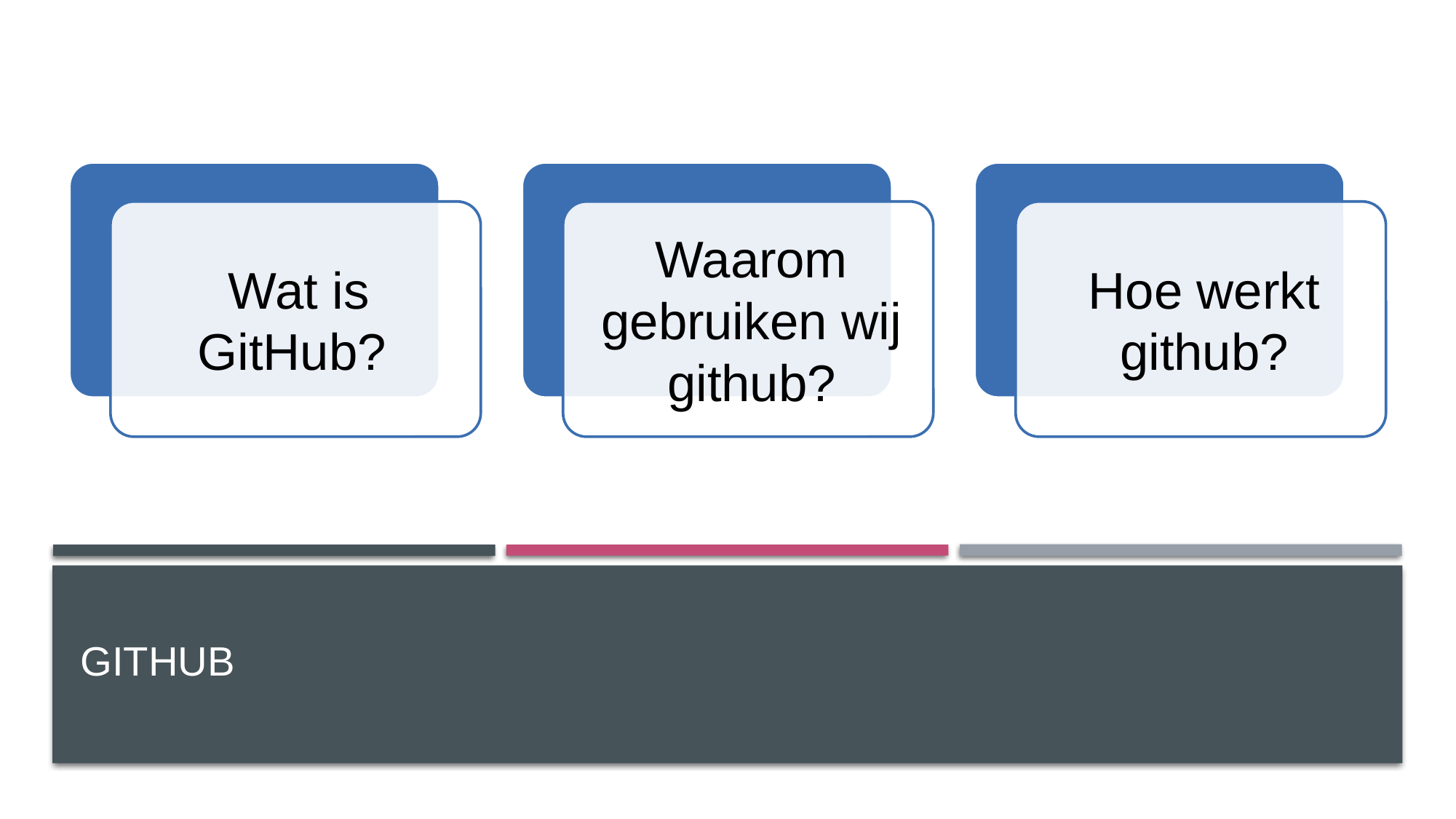

Wat is GitHub?
Waarom gebruiken wij github?
Hoe werkt github?

# Github